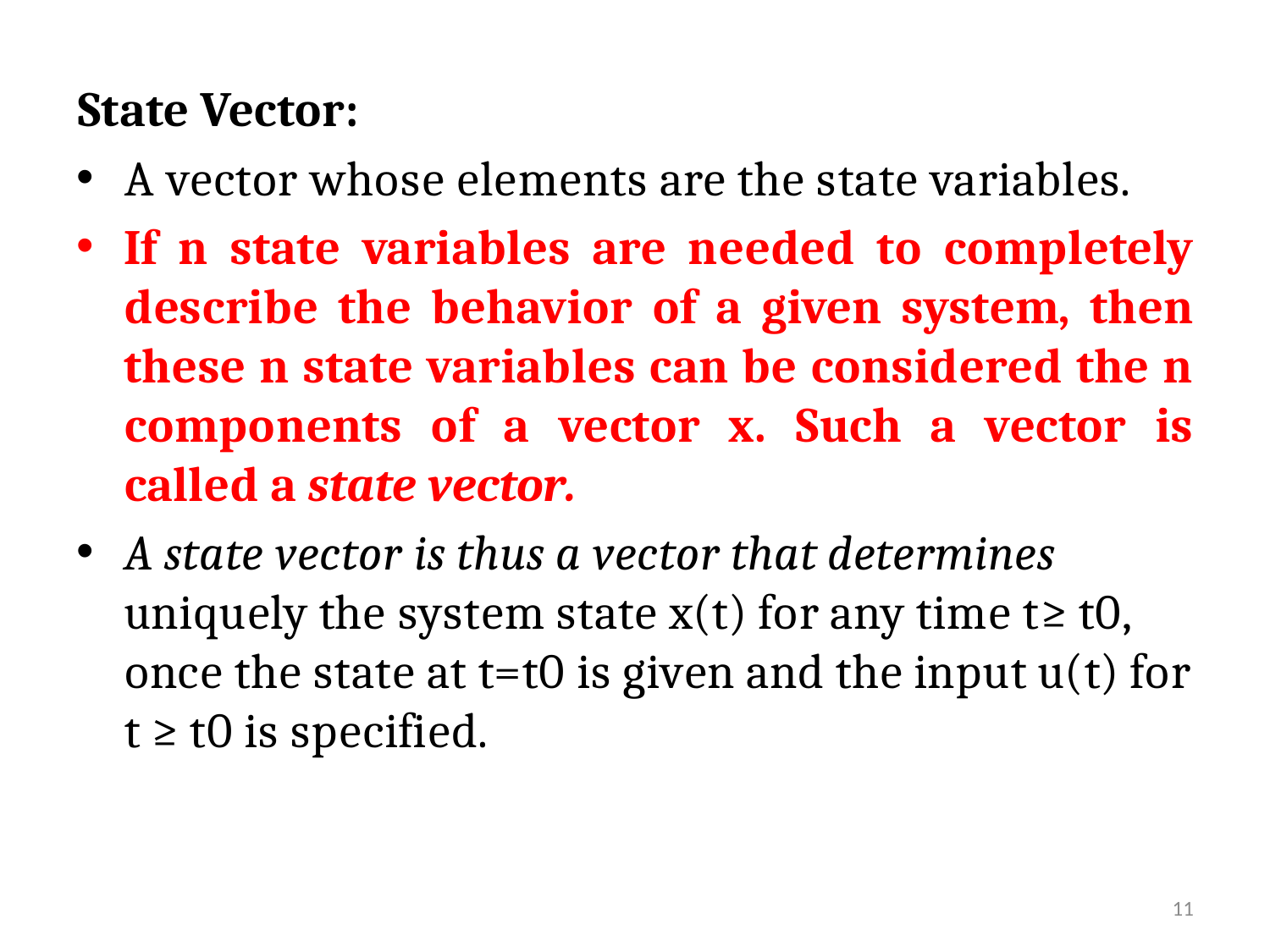

State Vector:
A vector whose elements are the state variables.
If n state variables are needed to completely describe the behavior of a given system, then these n state variables can be considered the n components of a vector x. Such a vector is called a state vector.
A state vector is thus a vector that determines uniquely the system state x(t) for any time t≥ t0, once the state at t=t0 is given and the input u(t) for t ≥ t0 is specified.
11